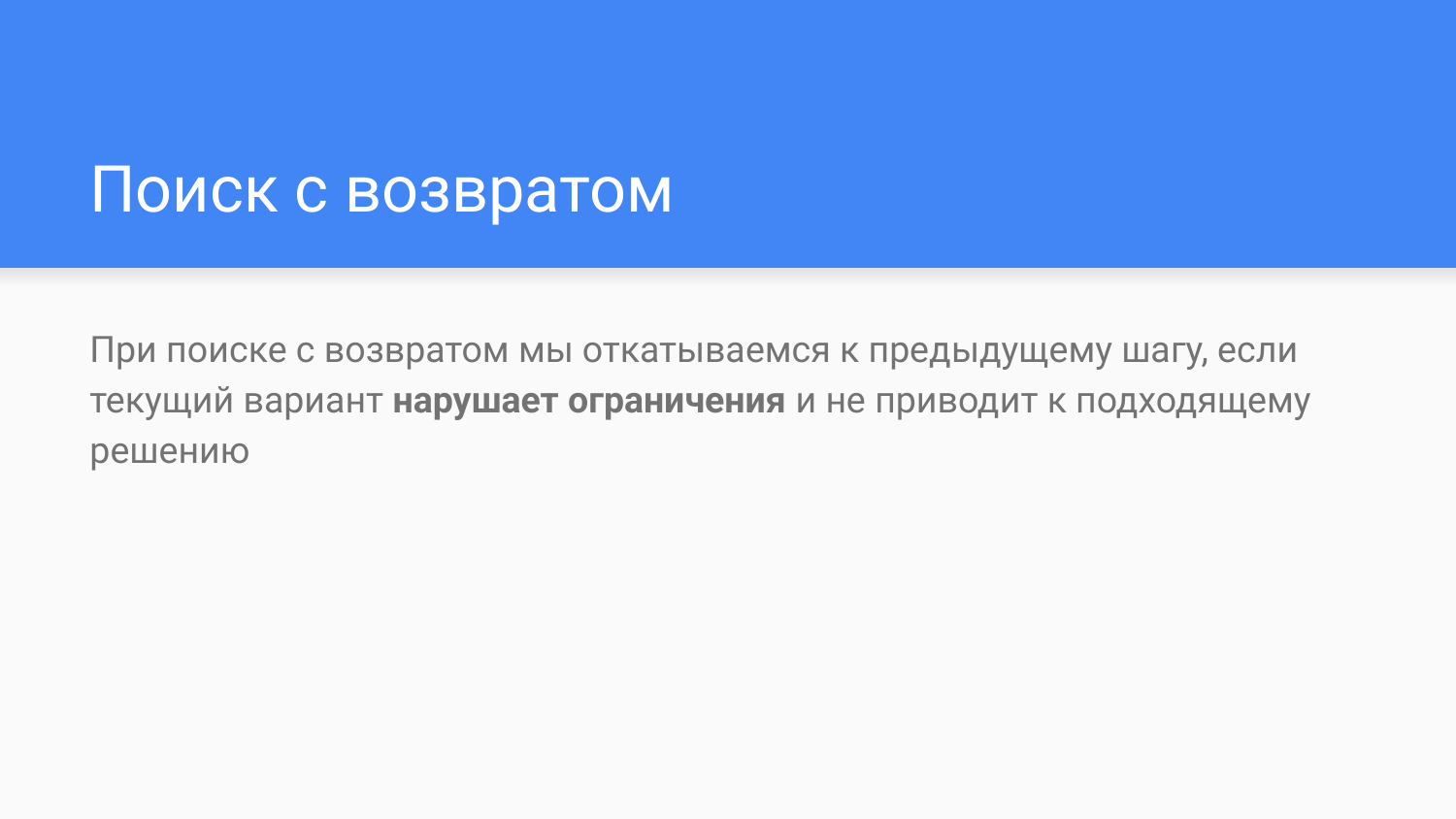

# Поиск с возвратом
При поиске с возвратом мы откатываемся к предыдущему шагу, если текущий вариант нарушает ограничения и не приводит к подходящему решению